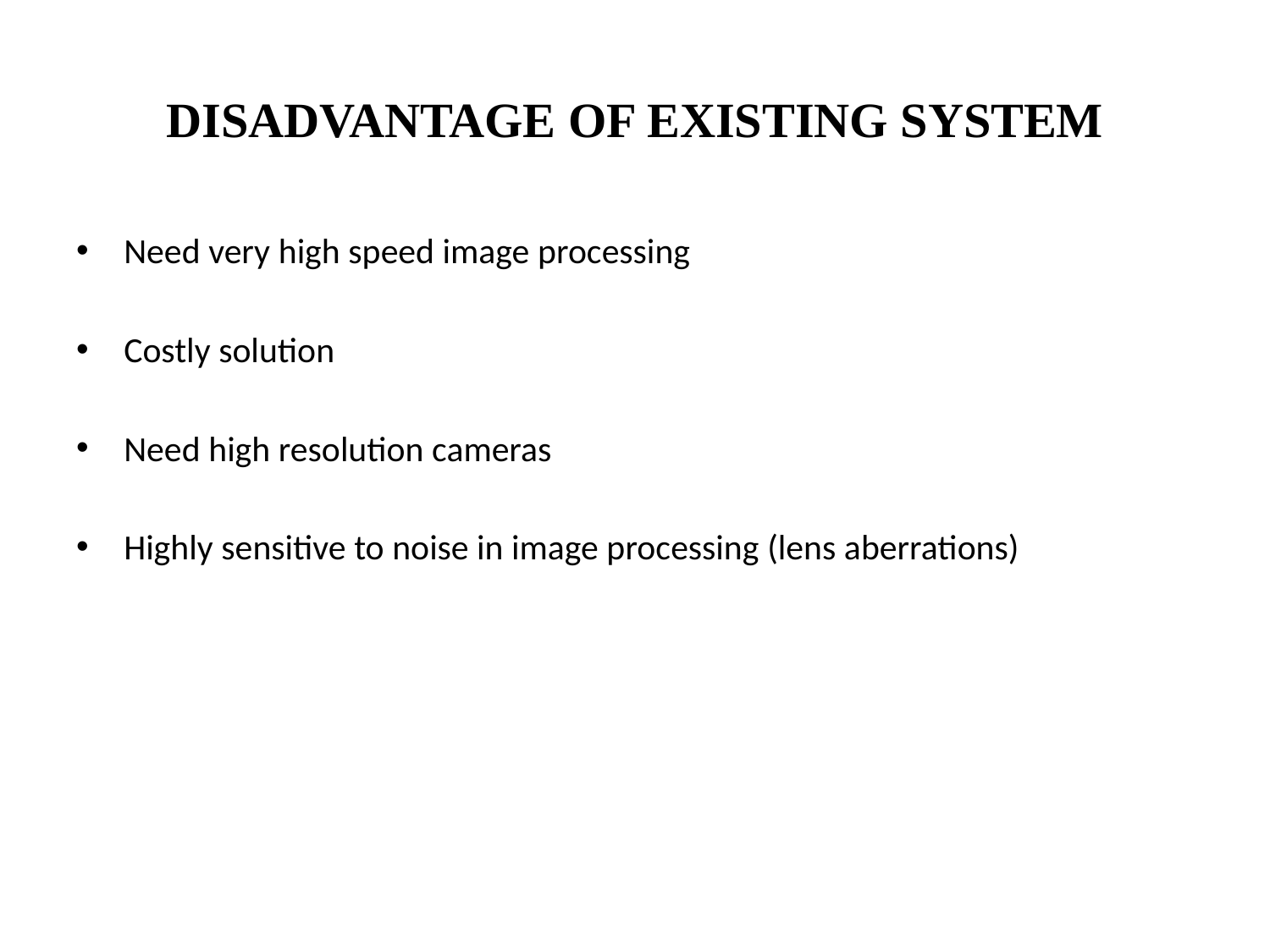

# DISADVANTAGE OF EXISTING SYSTEM
Need very high speed image processing

Costly solution

Need high resolution cameras

Highly sensitive to noise in image processing (lens aberrations)